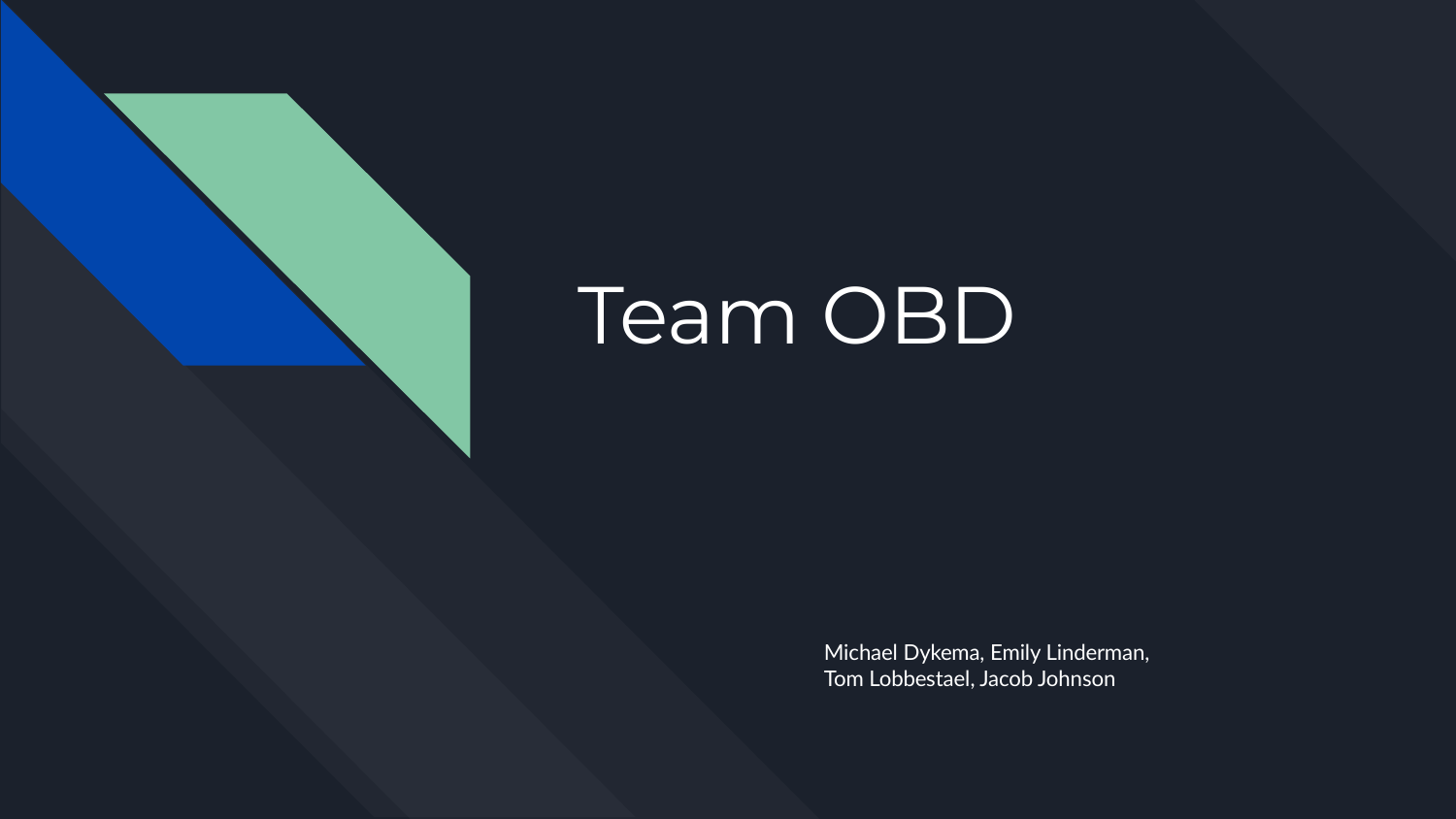

# Team OBD
Michael Dykema, Emily Linderman,
Tom Lobbestael, Jacob Johnson